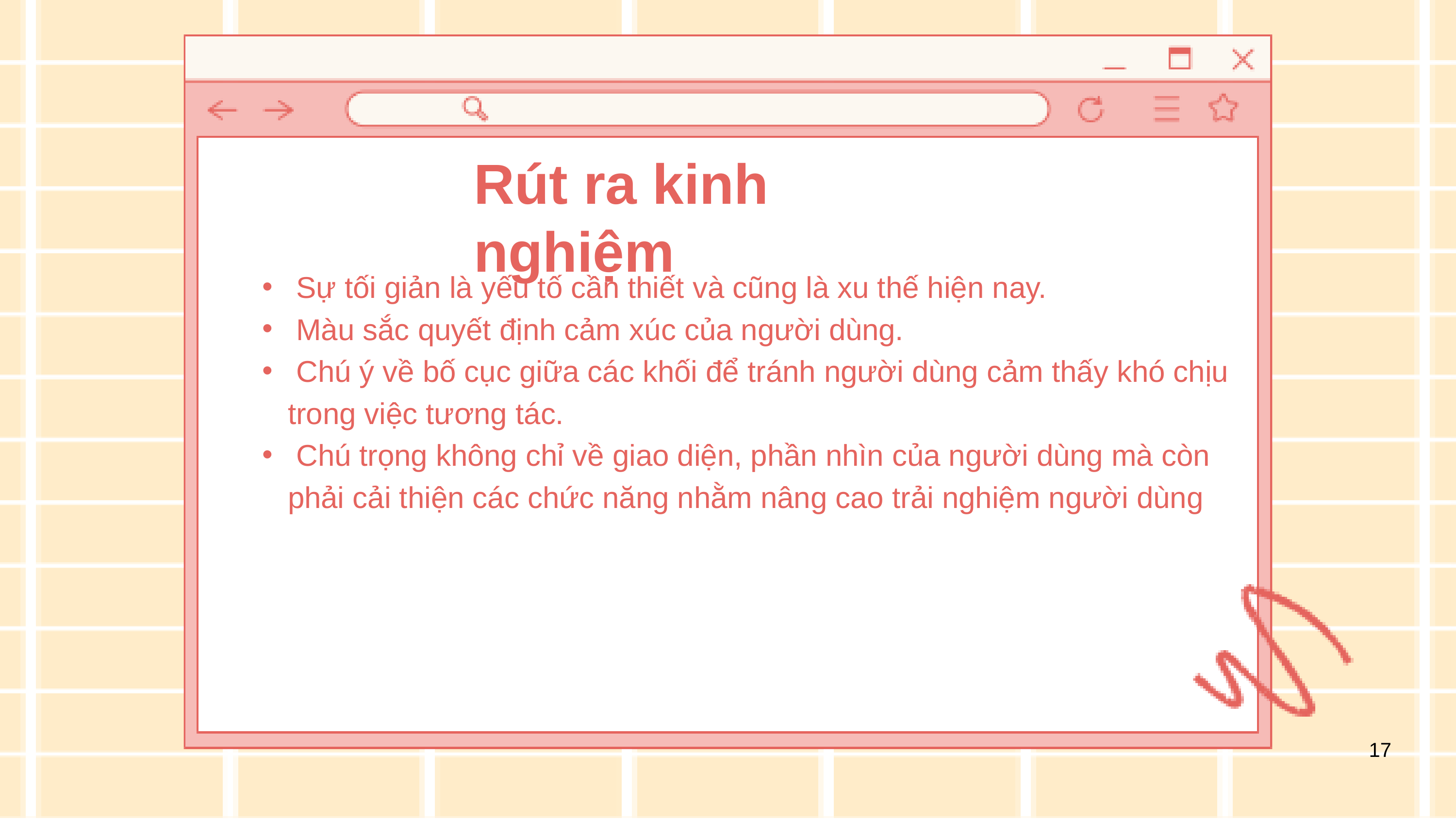

Rút ra kinh nghiệm
 Sự tối giản là yếu tố cần thiết và cũng là xu thế hiện nay.
 Màu sắc quyết định cảm xúc của người dùng.
 Chú ý về bố cục giữa các khối để tránh người dùng cảm thấy khó chịu trong việc tương tác.
 Chú trọng không chỉ về giao diện, phần nhìn của người dùng mà còn phải cải thiện các chức năng nhằm nâng cao trải nghiệm người dùng

17